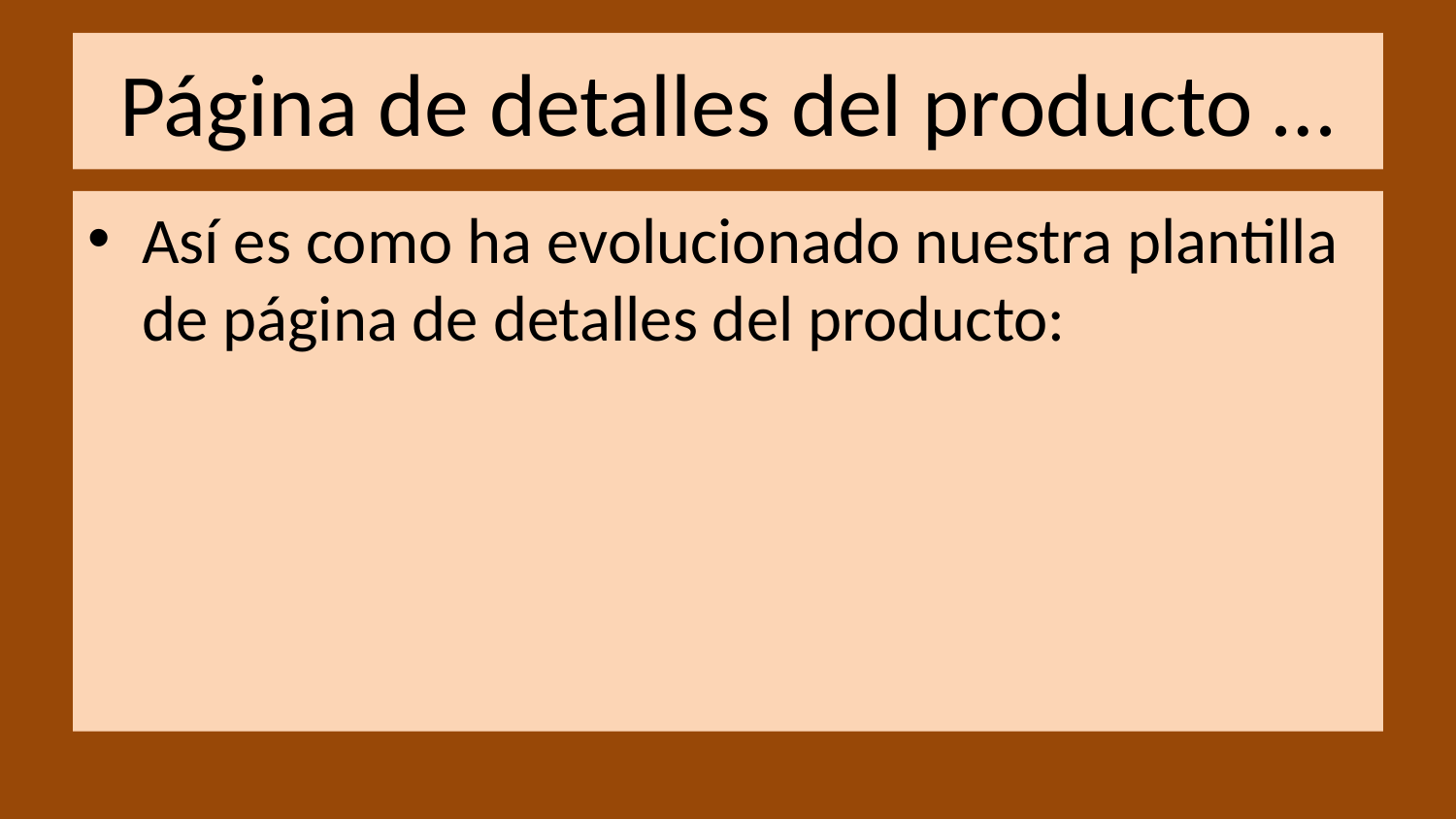

# Página de detalles del producto …
Así es como ha evolucionado nuestra plantilla de página de detalles del producto: